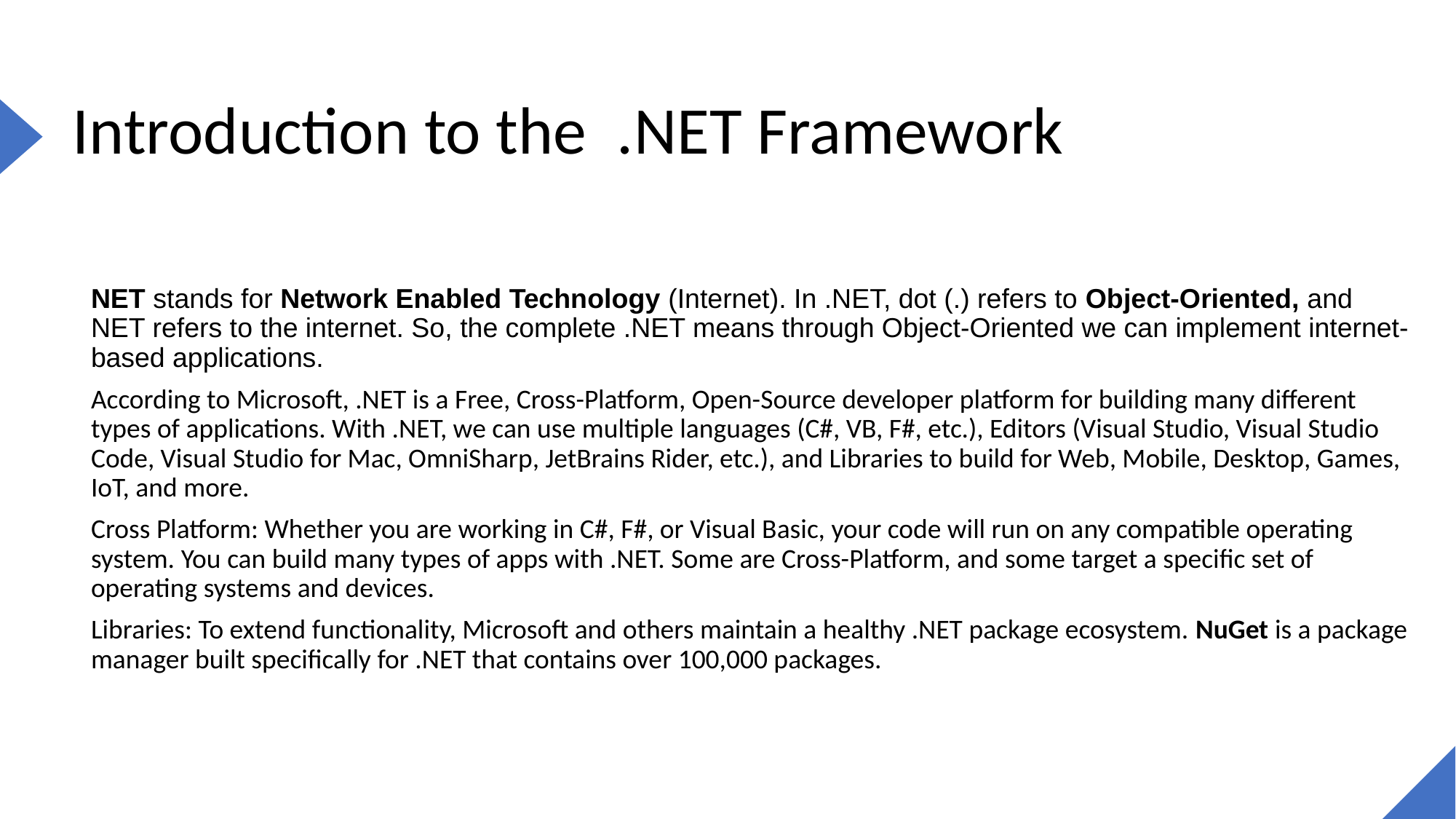

# Introduction to the  .NET Framework
NET stands for Network Enabled Technology (Internet). In .NET, dot (.) refers to Object-Oriented, and NET refers to the internet. So, the complete .NET means through Object-Oriented we can implement internet-based applications.
According to Microsoft, .NET is a Free, Cross-Platform, Open-Source developer platform for building many different types of applications. With .NET, we can use multiple languages (C#, VB, F#, etc.), Editors (Visual Studio, Visual Studio Code, Visual Studio for Mac, OmniSharp, JetBrains Rider, etc.), and Libraries to build for Web, Mobile, Desktop, Games, IoT, and more.
Cross Platform: Whether you are working in C#, F#, or Visual Basic, your code will run on any compatible operating system. You can build many types of apps with .NET. Some are Cross-Platform, and some target a specific set of operating systems and devices.
Libraries: To extend functionality, Microsoft and others maintain a healthy .NET package ecosystem. NuGet is a package manager built specifically for .NET that contains over 100,000 packages.